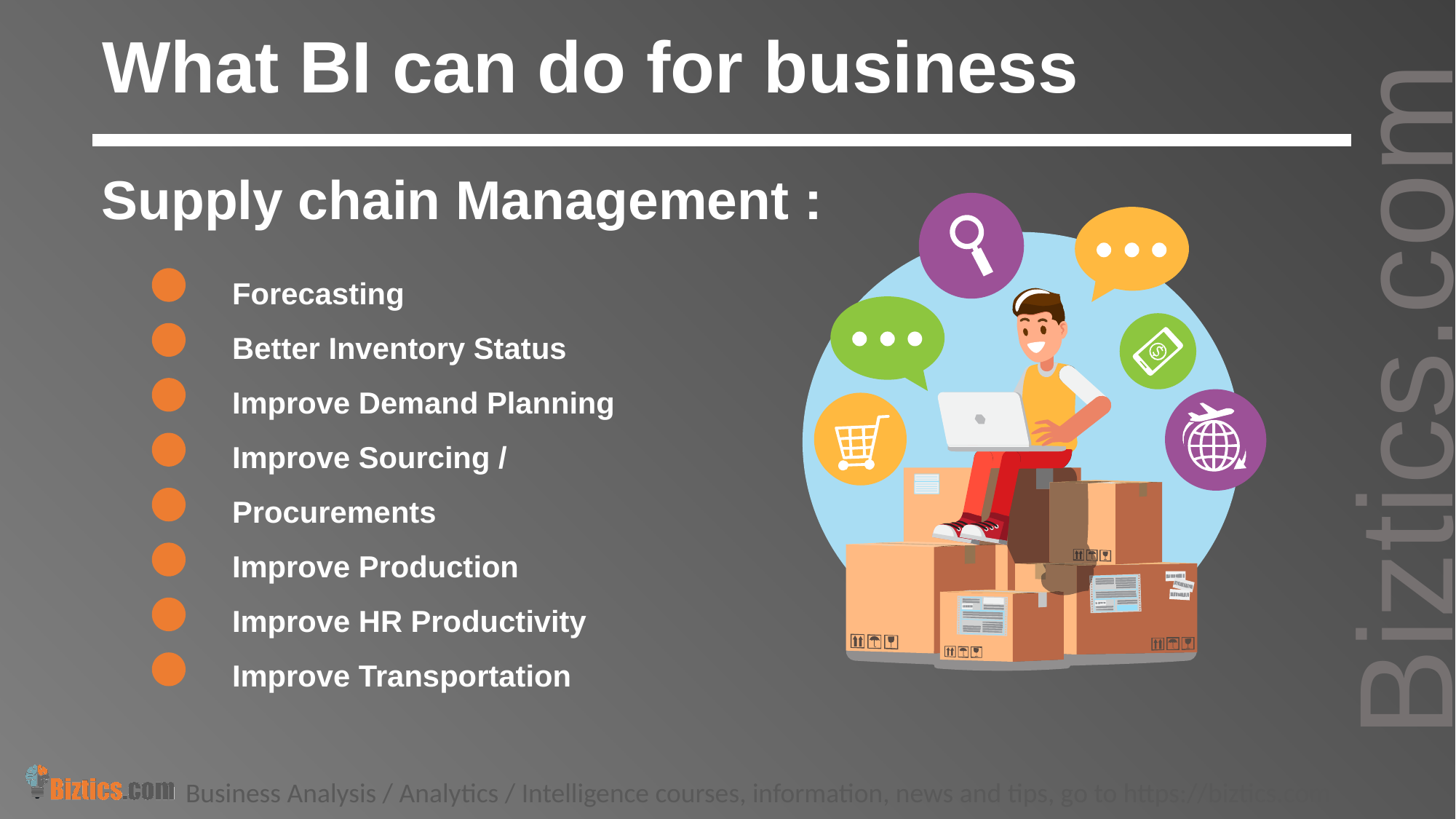

What BI can do for business
Supply chain Management :

Forecasting
Better Inventory Status
Improve Demand Planning
Improve Sourcing / Procurements
Improve Production
Improve HR Productivity
Improve Transportation